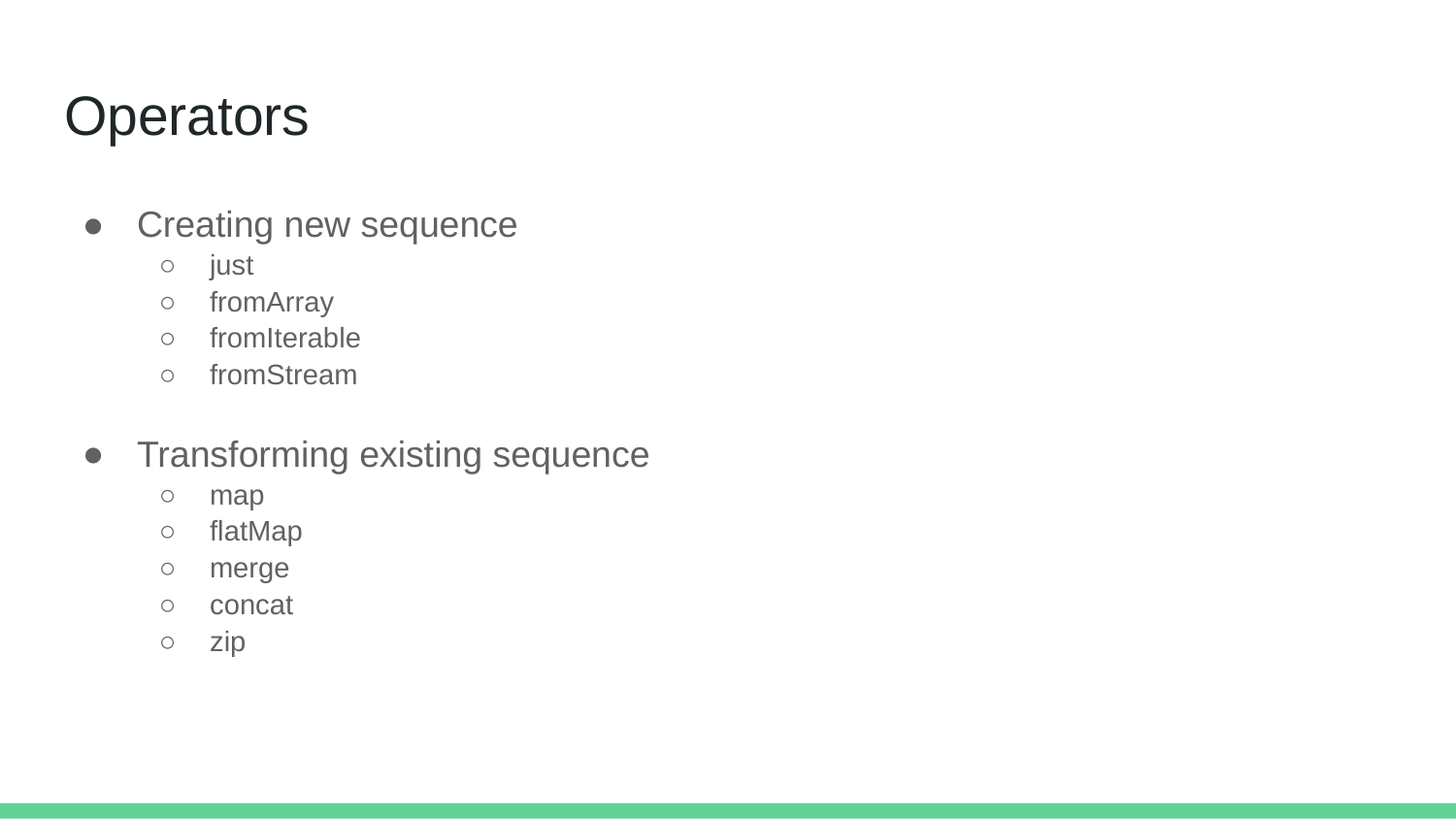

# Operators
Creating new sequence
just
fromArray
fromIterable
fromStream
Transforming existing sequence
map
flatMap
merge
concat
zip